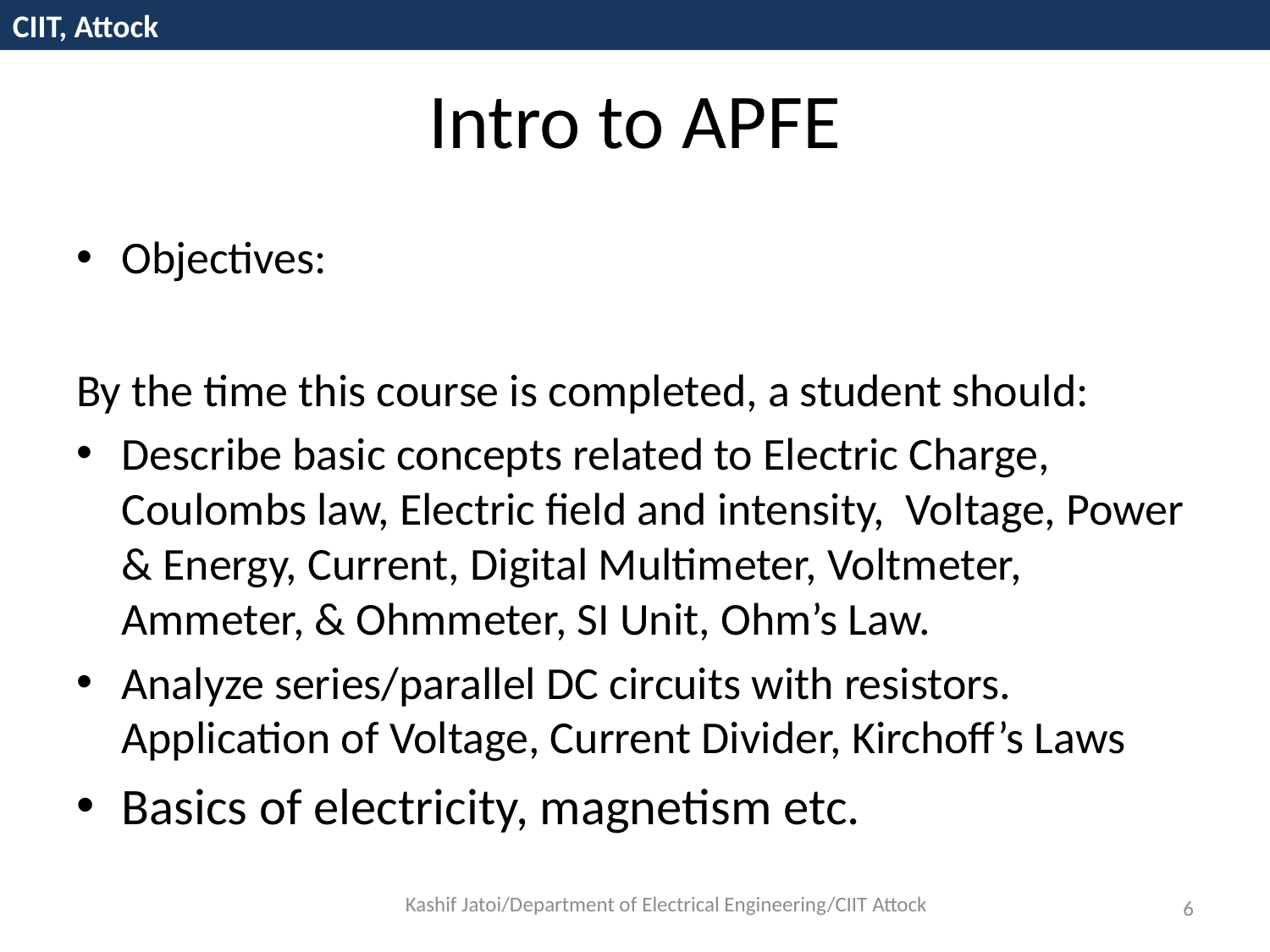

CIIT, Attock
# Intro to APFE
Objectives:

By the time this course is completed, a student should:
Describe basic concepts related to Electric Charge, Coulombs law, Electric field and intensity,  Voltage, Power & Energy, Current, Digital Multimeter, Voltmeter, Ammeter, & Ohmmeter, SI Unit, Ohm’s Law.
Analyze series/parallel DC circuits with resistors. Application of Voltage, Current Divider, Kirchoff’s Laws
Basics of electricity, magnetism etc.

Kashif Jatoi/Department of Electrical Engineering/CIIT Attock
6